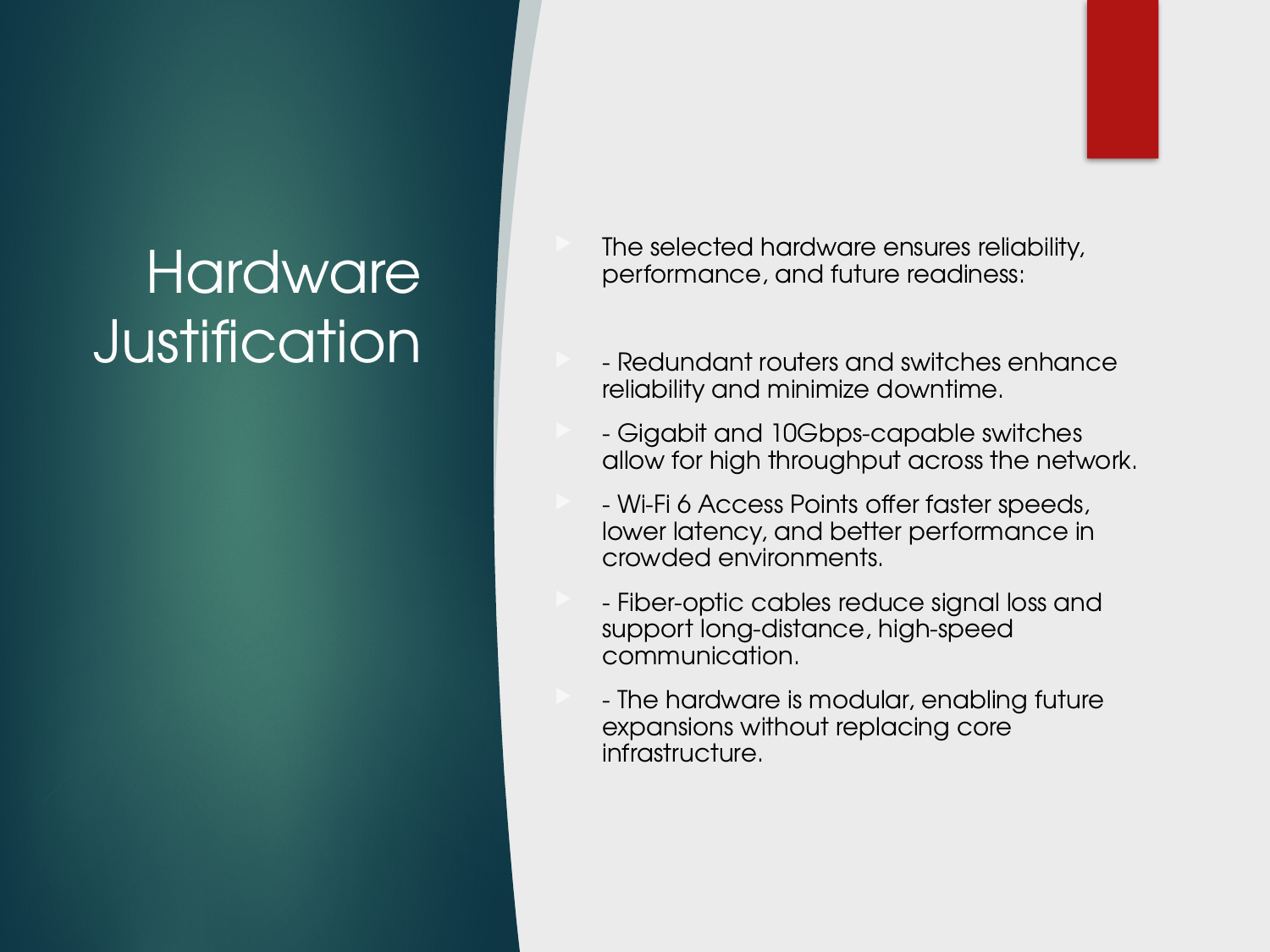

# Hardware Justification
The selected hardware ensures reliability, performance, and future readiness:

- Redundant routers and switches enhance reliability and minimize downtime.
- Gigabit and 10Gbps-capable switches allow for high throughput across the network.
- Wi-Fi 6 Access Points offer faster speeds, lower latency, and better performance in crowded environments.
- Fiber-optic cables reduce signal loss and support long-distance, high-speed communication.
- The hardware is modular, enabling future expansions without replacing core infrastructure.